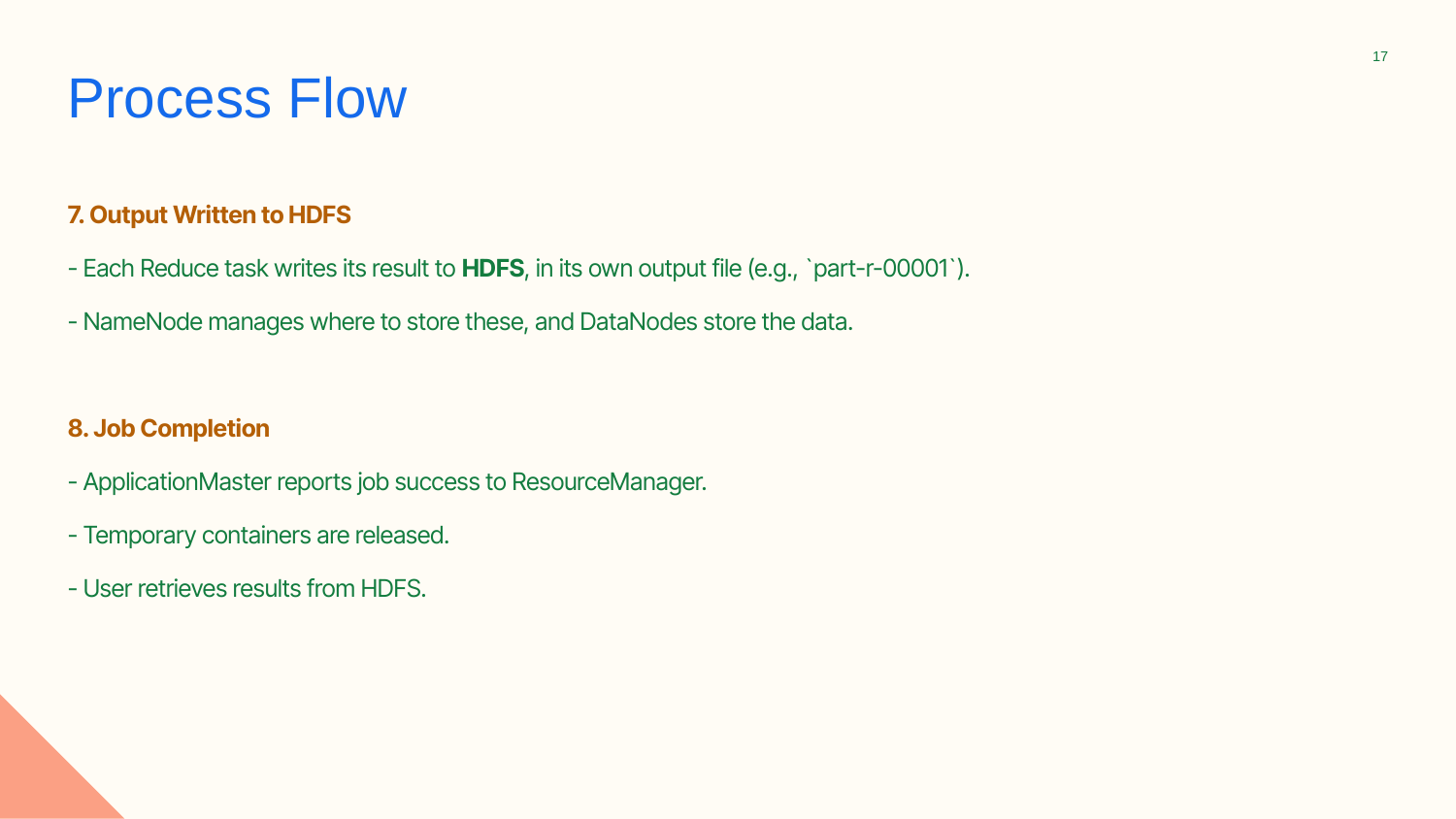

17
# Process Flow
7. Output Written to HDFS
- Each Reduce task writes its result to HDFS, in its own output file (e.g., `part-r-00001`).
- NameNode manages where to store these, and DataNodes store the data.

8. Job Completion
- ApplicationMaster reports job success to ResourceManager.
- Temporary containers are released.
- User retrieves results from HDFS.